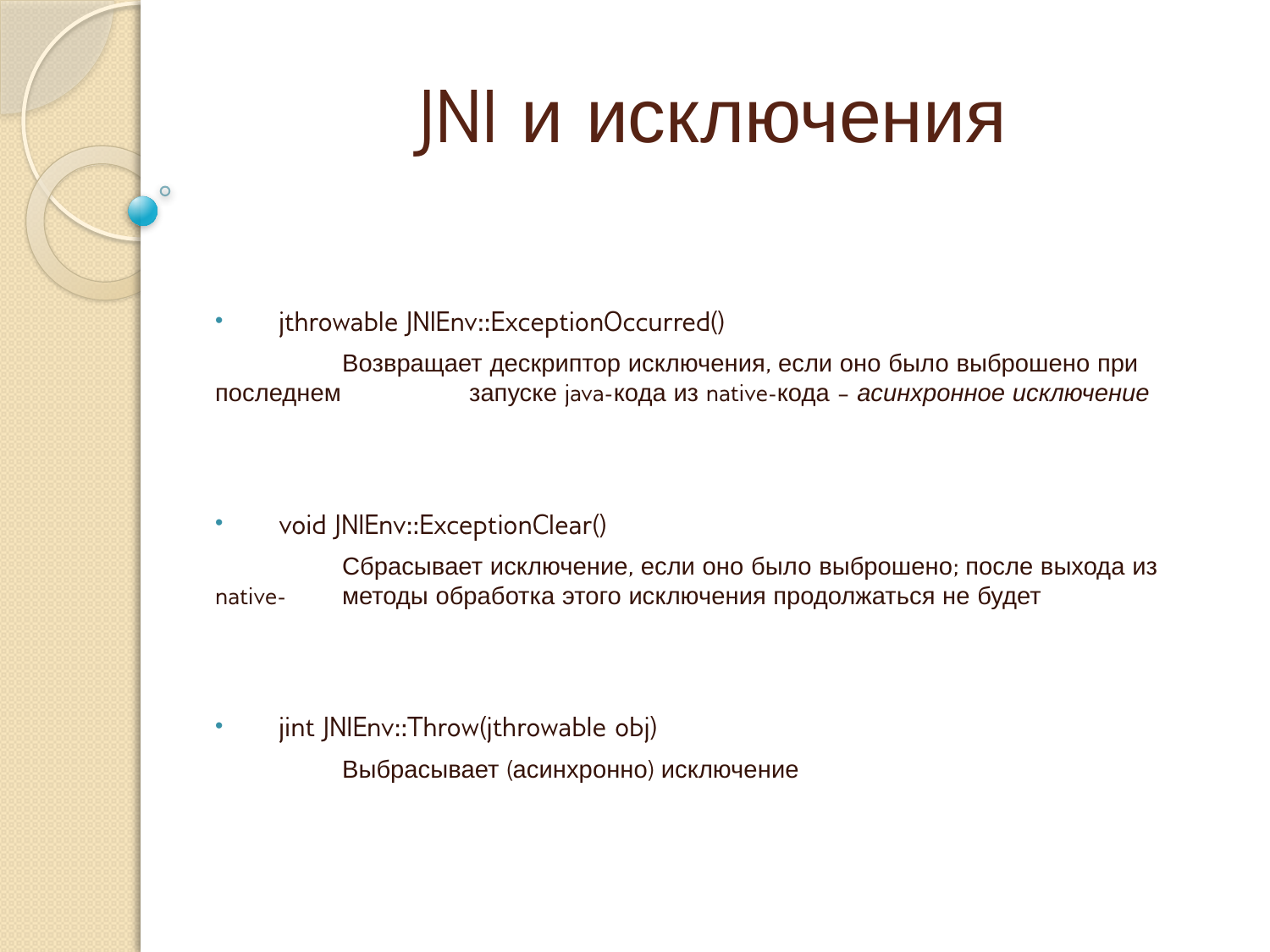

# JNI и исключения

jthrowable JNIEnv::ExceptionOccurred()
	Возвращает дескриптор исключения, если оно было выброшено при последнем 	запуске java-кода из native-кода – асинхронное исключение

void JNIEnv::ExceptionClear()
	Сбрасывает исключение, если оно было выброшено; после выхода из native-	методы обработка этого исключения продолжаться не будет

jint JNIEnv::Throw(jthrowable obj)
	Выбрасывает (асинхронно) исключение